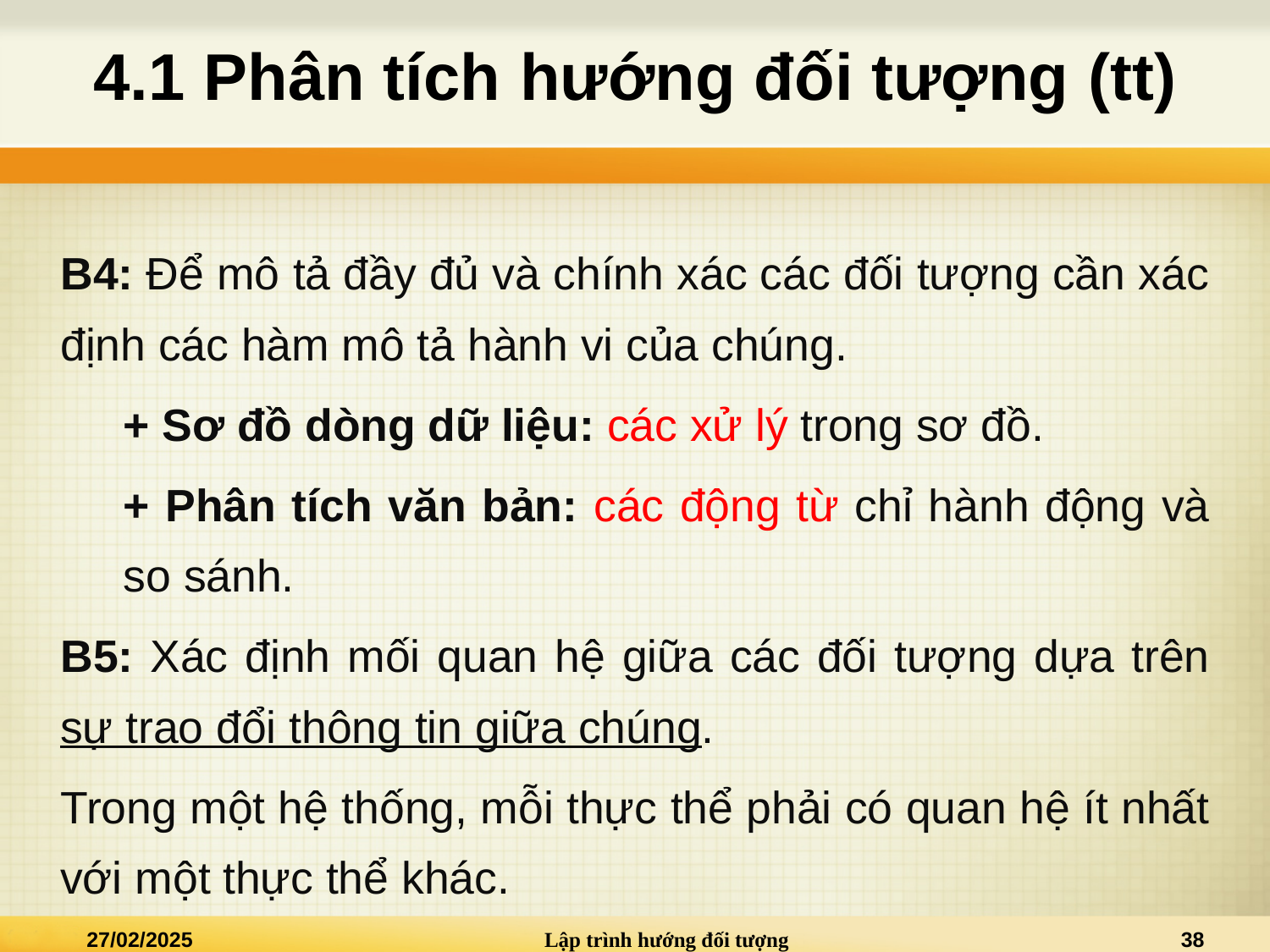

# 4.1 Phân tích hướng đối tượng (tt)
B4: Để mô tả đầy đủ và chính xác các đối tượng cần xác định các hàm mô tả hành vi của chúng.
+ Sơ đồ dòng dữ liệu: các xử lý trong sơ đồ.
+ Phân tích văn bản: các động từ chỉ hành động và so sánh.
B5: Xác định mối quan hệ giữa các đối tượng dựa trên sự trao đổi thông tin giữa chúng.
Trong một hệ thống, mỗi thực thể phải có quan hệ ít nhất với một thực thể khác.

27/02/2025
Lập trình hướng đối tượng
38